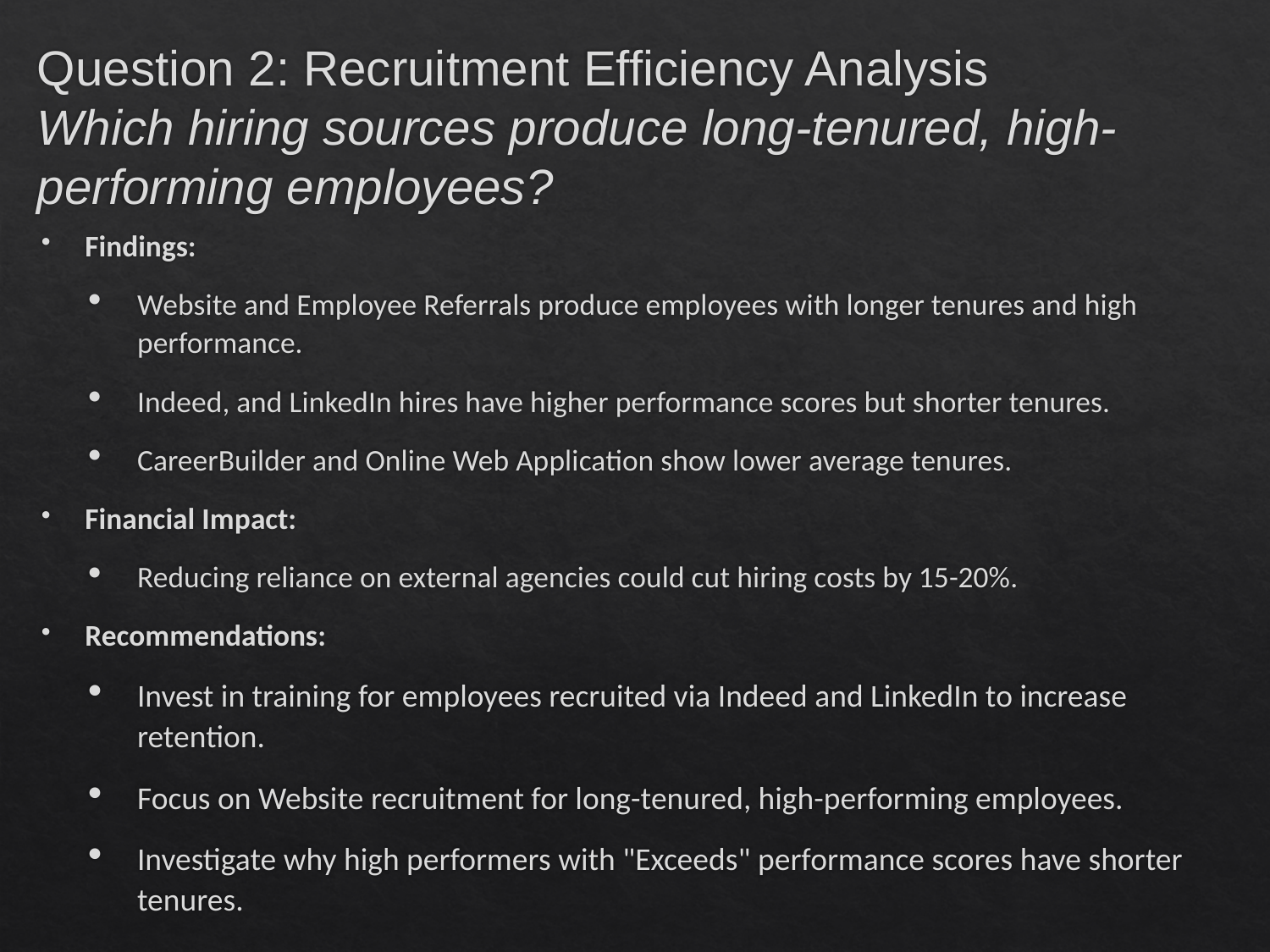

# Question 2: Recruitment Efficiency Analysis Which hiring sources produce long-tenured, high-performing employees?
Findings:
Website and Employee Referrals produce employees with longer tenures and high performance.
Indeed, and LinkedIn hires have higher performance scores but shorter tenures.
CareerBuilder and Online Web Application show lower average tenures.
Financial Impact:
Reducing reliance on external agencies could cut hiring costs by 15-20%.
Recommendations:
Invest in training for employees recruited via Indeed and LinkedIn to increase retention.
Focus on Website recruitment for long-tenured, high-performing employees.
Investigate why high performers with "Exceeds" performance scores have shorter tenures.